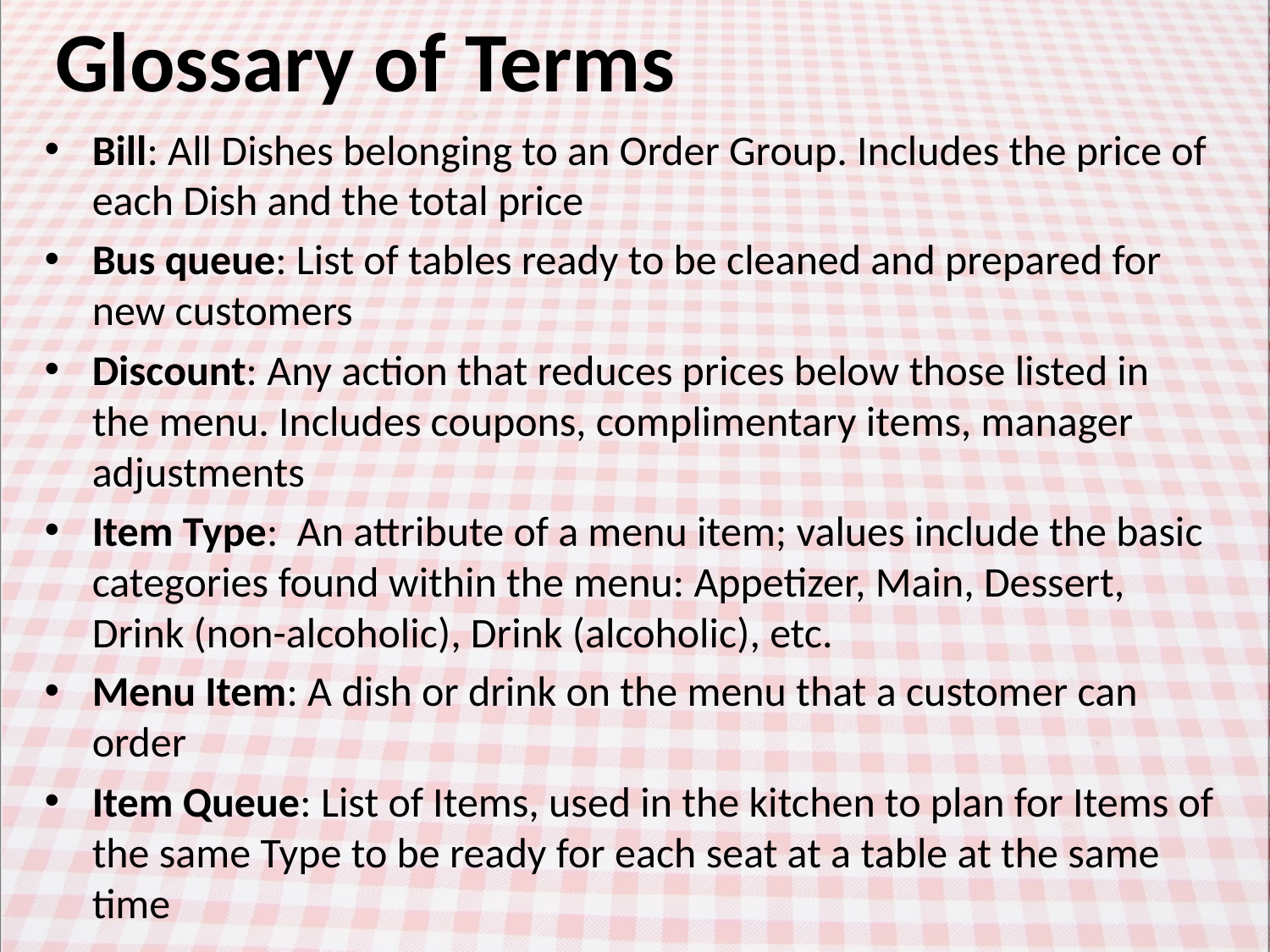

# Glossary of Terms
Bill: All Dishes belonging to an Order Group. Includes the price of each Dish and the total price
Bus queue: List of tables ready to be cleaned and prepared for new customers
Discount: Any action that reduces prices below those listed in the menu. Includes coupons, complimentary items, manager adjustments
Item Type:  An attribute of a menu item; values include the basic categories found within the menu: Appetizer, Main, Dessert, Drink (non-alcoholic), Drink (alcoholic), etc.
Menu Item: A dish or drink on the menu that a customer can order
Item Queue: List of Items, used in the kitchen to plan for Items of the same Type to be ready for each seat at a table at the same time